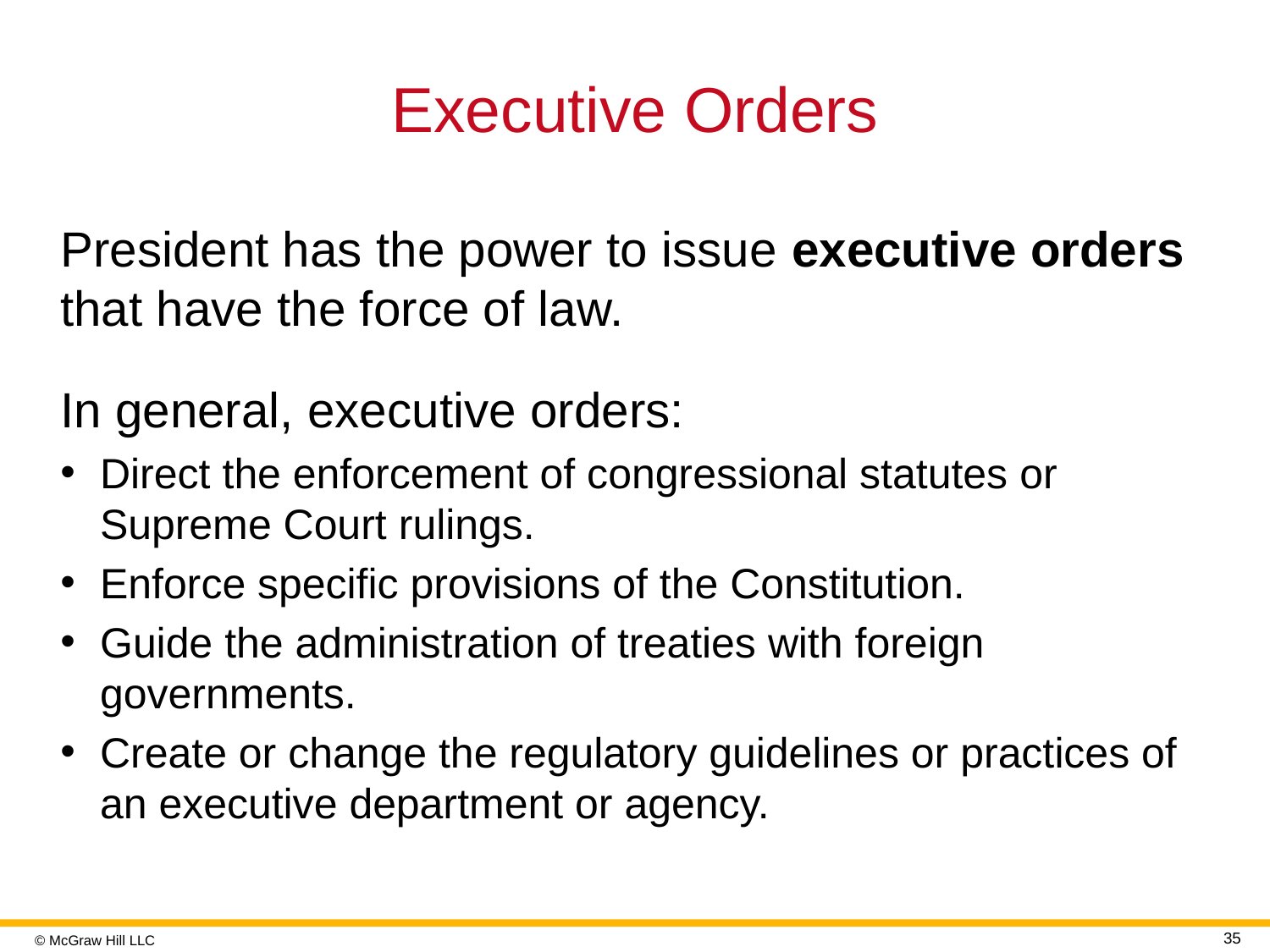

# Executive Orders
President has the power to issue executive orders that have the force of law.
In general, executive orders:
Direct the enforcement of congressional statutes or Supreme Court rulings.
Enforce specific provisions of the Constitution.
Guide the administration of treaties with foreign governments.
Create or change the regulatory guidelines or practices of an executive department or agency.
35